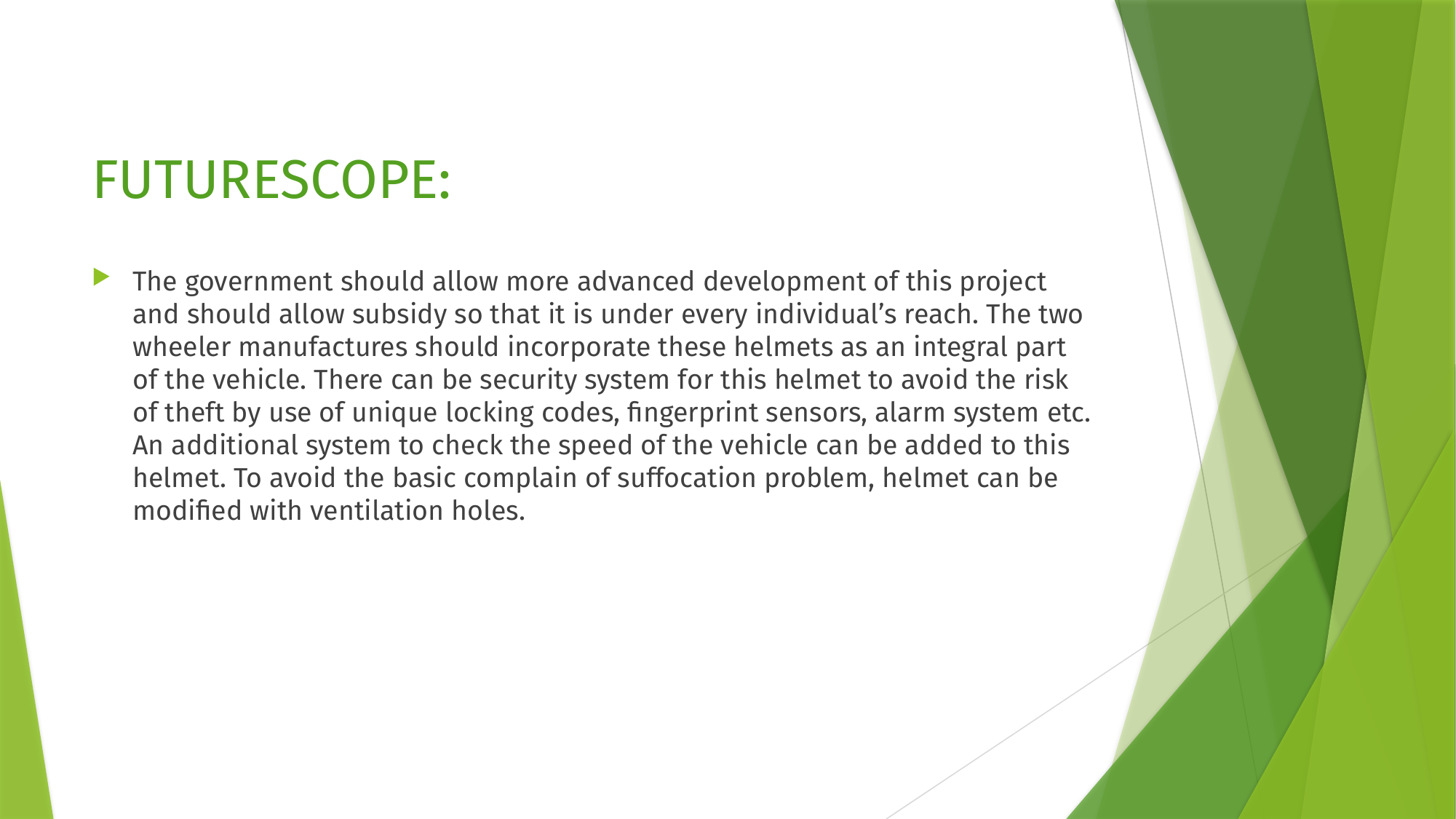

# FUTURESCOPE:
The government should allow more advanced development of this project and should allow subsidy so that it is under every individual’s reach. The two wheeler manufactures should incorporate these helmets as an integral part of the vehicle. There can be security system for this helmet to avoid the risk of theft by use of unique locking codes, fingerprint sensors, alarm system etc. An additional system to check the speed of the vehicle can be added to this helmet. To avoid the basic complain of suffocation problem, helmet can be modified with ventilation holes.